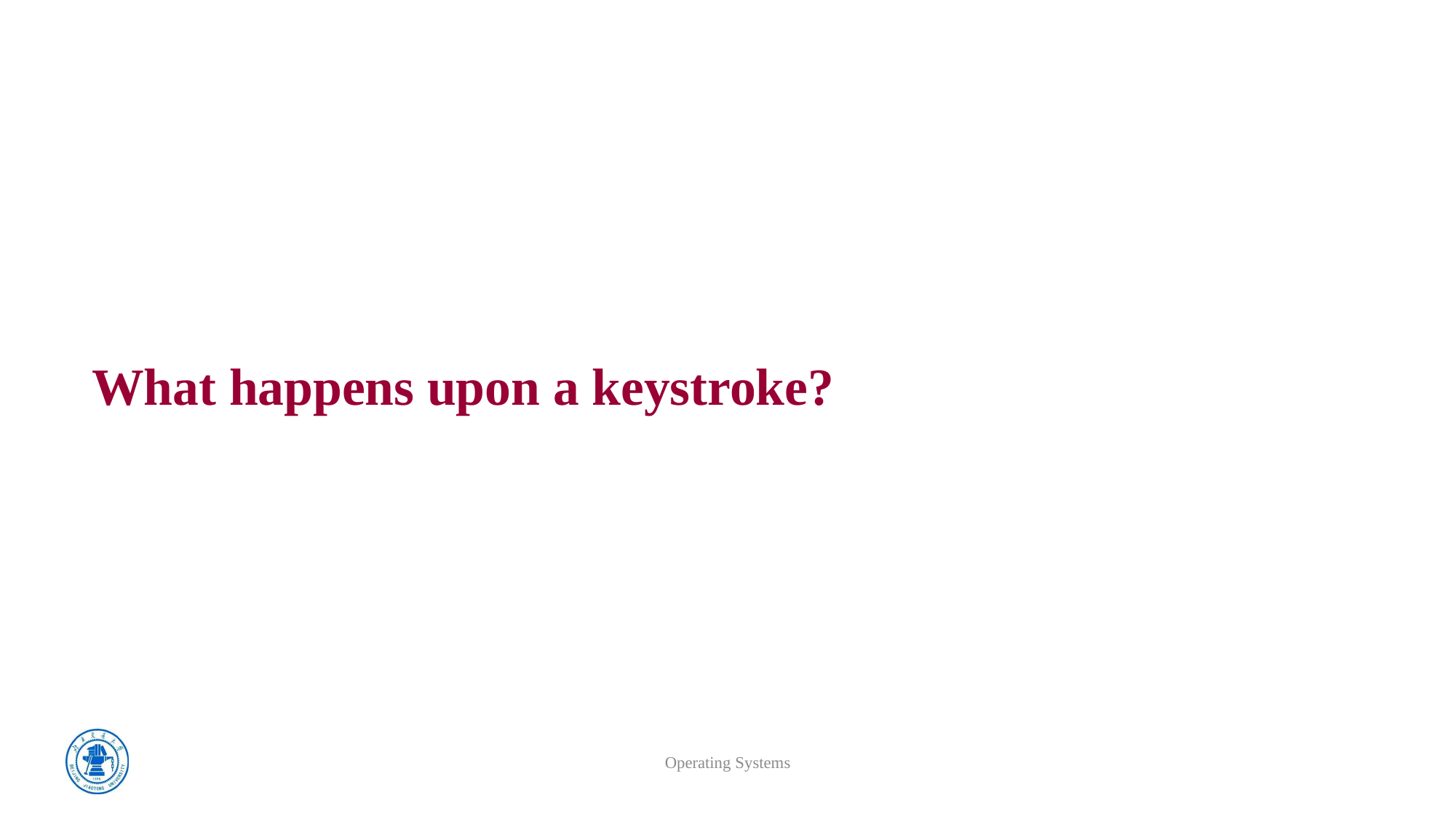

# What happens upon a keystroke?

56
Operating Systems